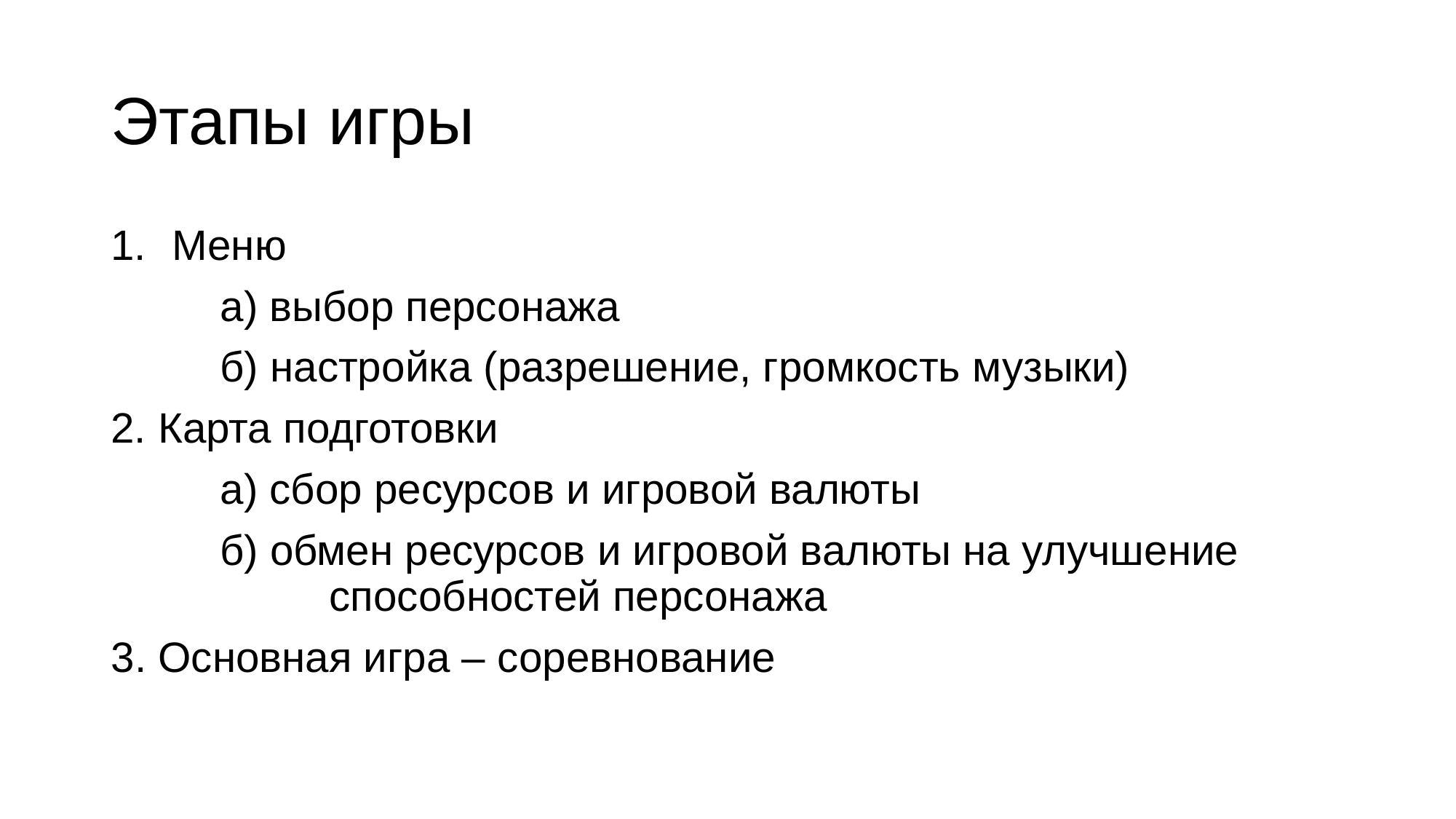

# Этапы игры
Меню
	а) выбор персонажа
	б) настройка (разрешение, громкость музыки)
2. Карта подготовки
	а) сбор ресурсов и игровой валюты
	б) обмен ресурсов и игровой валюты на улучшение 			способностей персонажа
3. Основная игра – соревнование